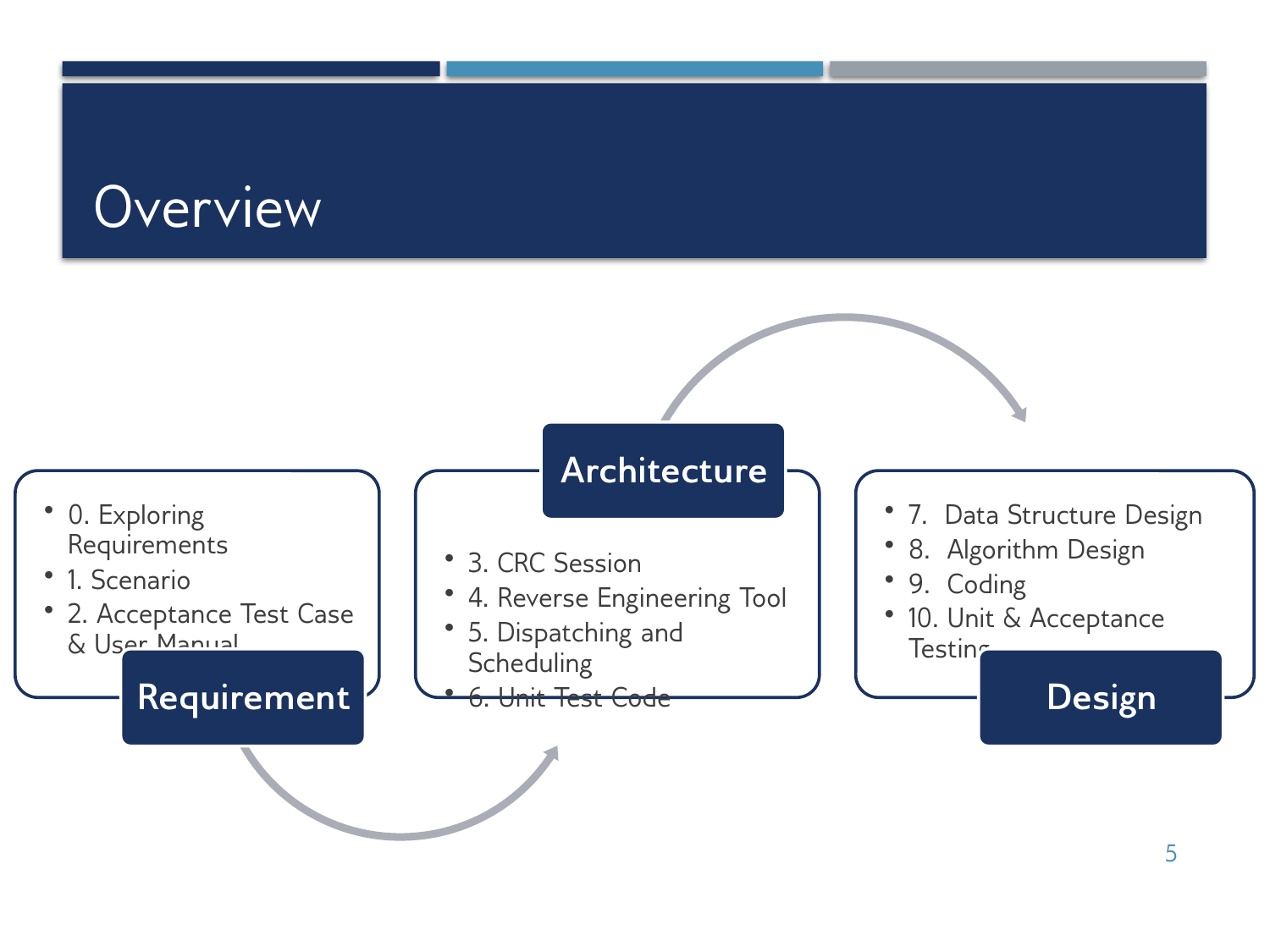

# Overview
0. Exploring Requirements
1. Scenario
2. Acceptance Test Case & User Manual
Requirement
3. CRC Session
4. Reverse Engineering Tool
5. Dispatching and Scheduling
6. Unit Test Code
Architecture
7.  Data Structure Design
8.  Algorithm Design
9.  Coding
10. Unit & Acceptance Testing
Design

5